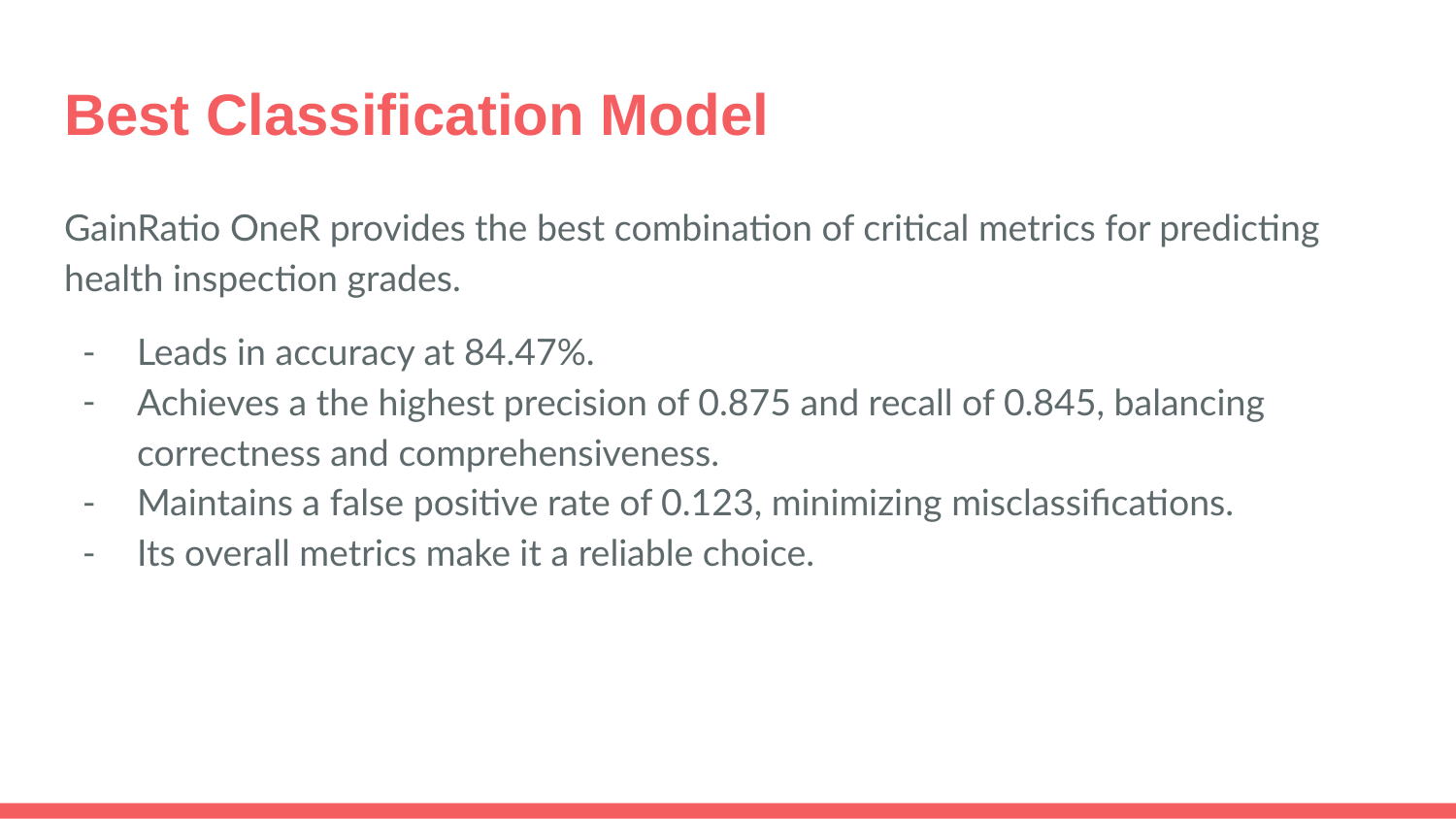

# Best Classification Model
GainRatio OneR provides the best combination of critical metrics for predicting health inspection grades.
Leads in accuracy at 84.47%.
Achieves a the highest precision of 0.875 and recall of 0.845, balancing correctness and comprehensiveness.
Maintains a false positive rate of 0.123, minimizing misclassifications.
Its overall metrics make it a reliable choice.